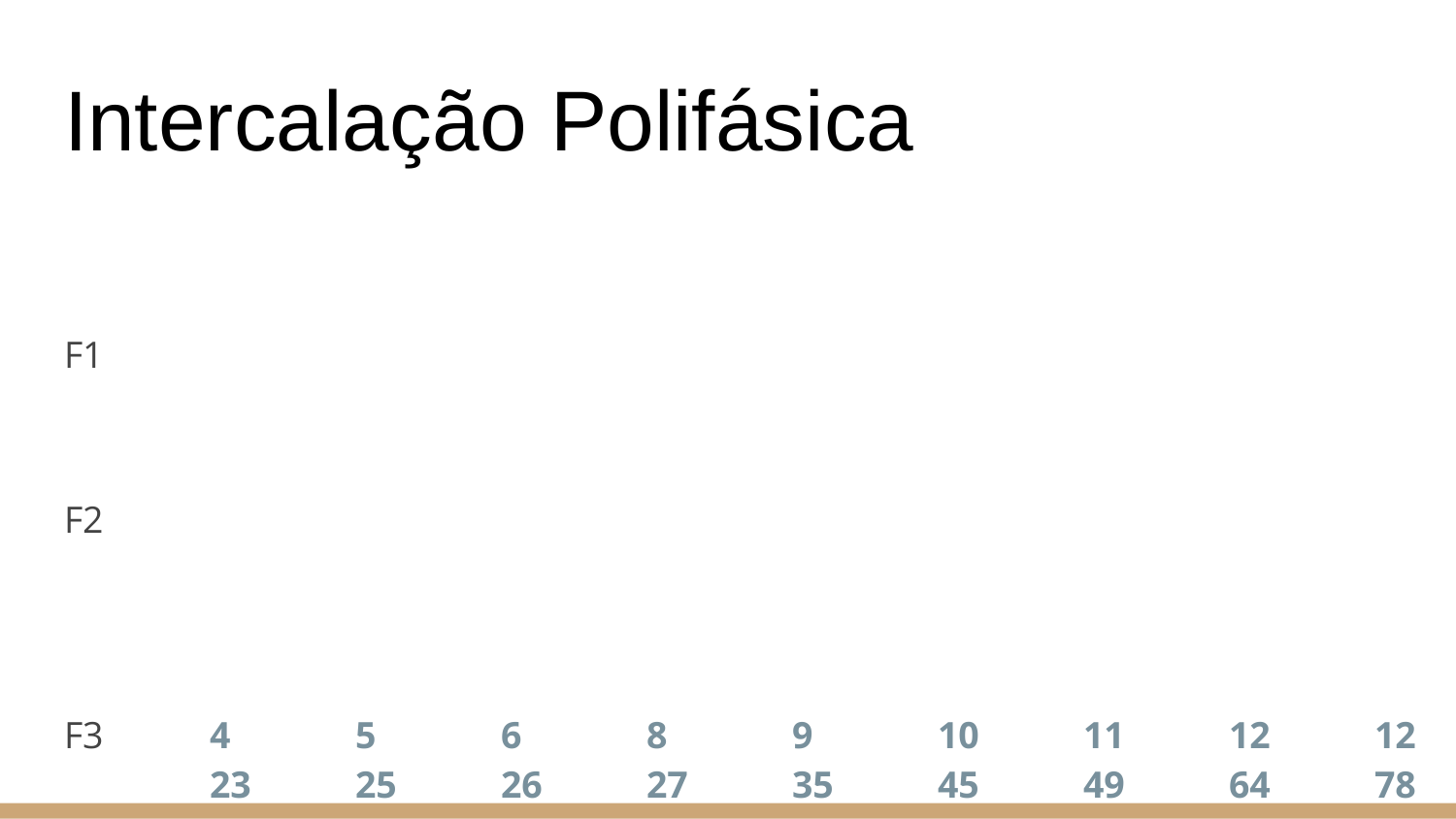

# Intercalação Polifásica
F1

F2

F3	4	5	6	8	9	10	11	12	12	23	25	26	27	35	45	49	64	78	90